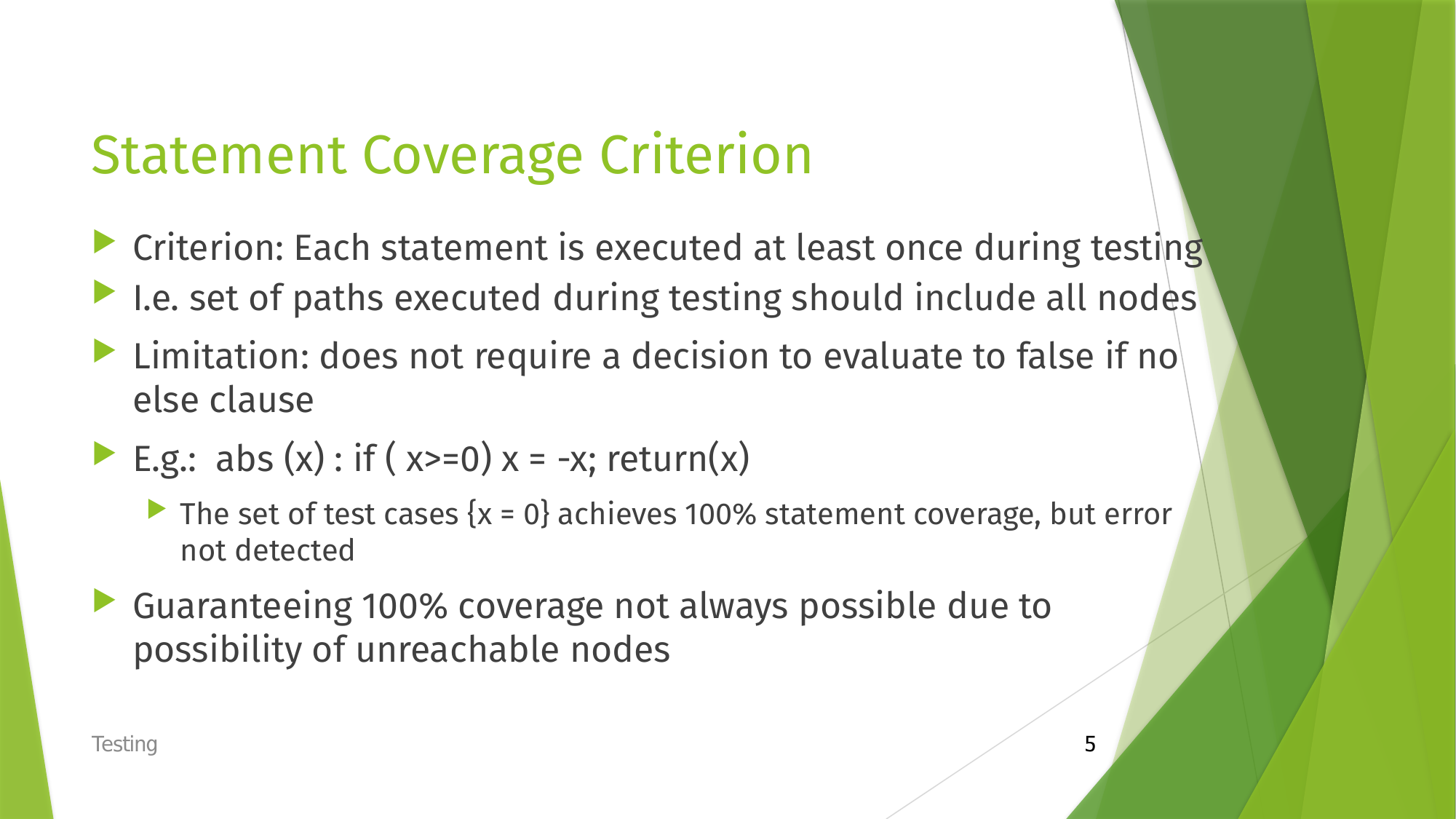

# Statement Coverage Criterion
Criterion: Each statement is executed at least once during testing
I.e. set of paths executed during testing should include all nodes
Limitation: does not require a decision to evaluate to false if no else clause
E.g.:  abs (x) : if ( x>=0) x = -x; return(x)
The set of test cases {x = 0} achieves 100% statement coverage, but error not detected
Guaranteeing 100% coverage not always possible due to possibility of unreachable nodes
Testing
5